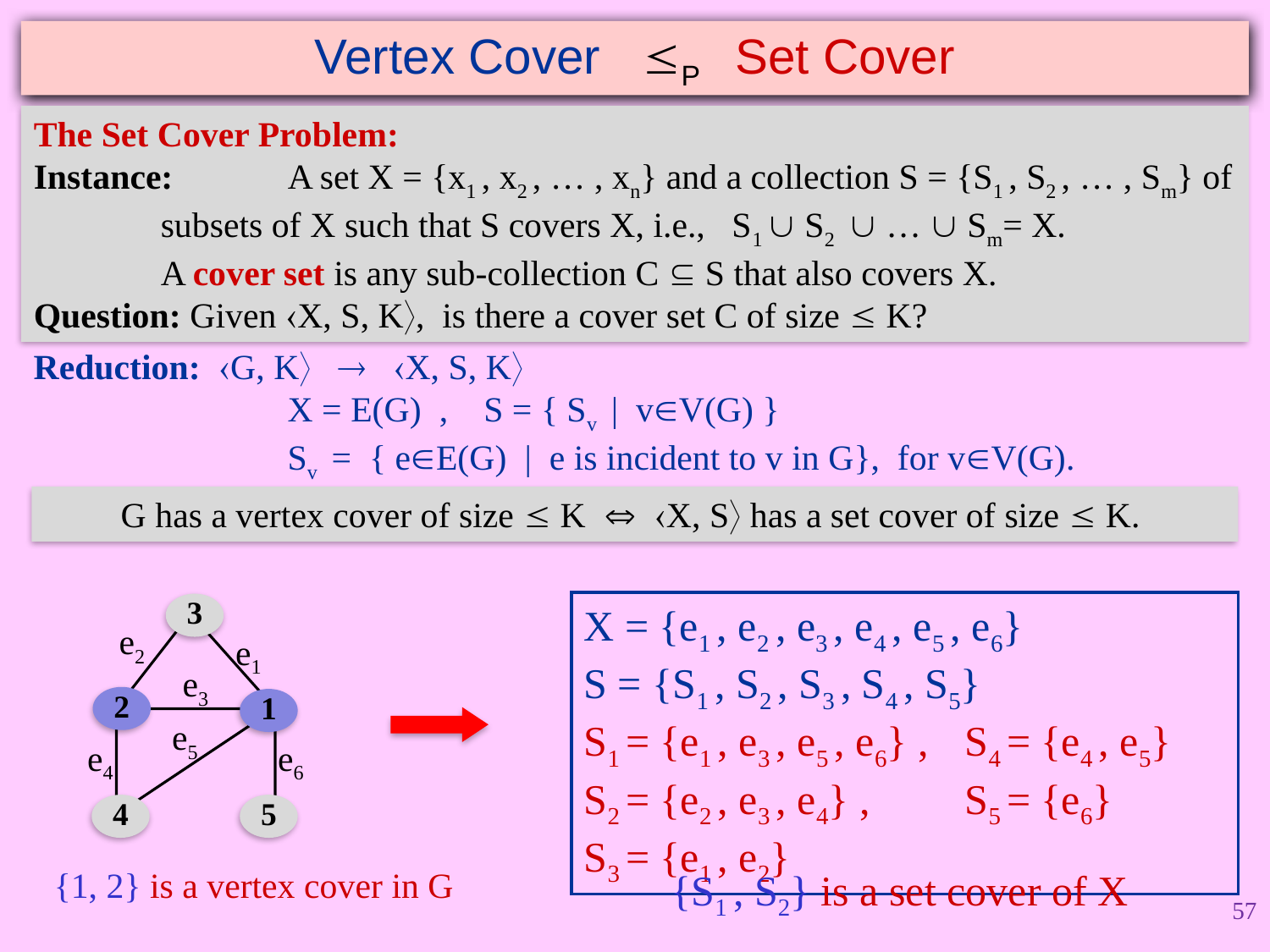

# Vertex Cover   ≤P   Set Cover
The Set Cover Problem:
Instance: 	A set X = {x1 , x2 , … , xn} and a collection S = {S1 , S2 , … , Sm} of 	subsets of X such that S covers X, i.e.,   S1 ∪ S2  ∪ … ∪ Sm= X.
	A cover set is any sub-collection C ⊆ S that also covers X.
Question: Given 〈X, S, K〉,  is there a cover set C of size ≤ K?
Reduction:  〈G, K〉   →   〈X, S, K〉
		X = E(G)  ,    S = { Sv  |  v∈V(G) }
		Sv  =  { e∈E(G)  |  e is incident to v in G},  for v∈V(G).
G has a vertex cover of size ≤ K  ⇔  〈X, S〉 has a set cover of size ≤ K.
3
e2

e1
e3
2
1

e5

e4
e6
4
5
X = {e1 , e2 , e3 , e4 , e5 , e6}
S = {S1 , S2 , S3 , S4 , S5}
S1 = {e1 , e3 , e5 , e6} ,	S4 = {e4 , e5}
S2 = {e2 , e3 , e4} ,	S5 = {e6}
S3 = {e1 , e2}

{1, 2} is a vertex cover in G
{S1 , S2} is a set cover of X
57